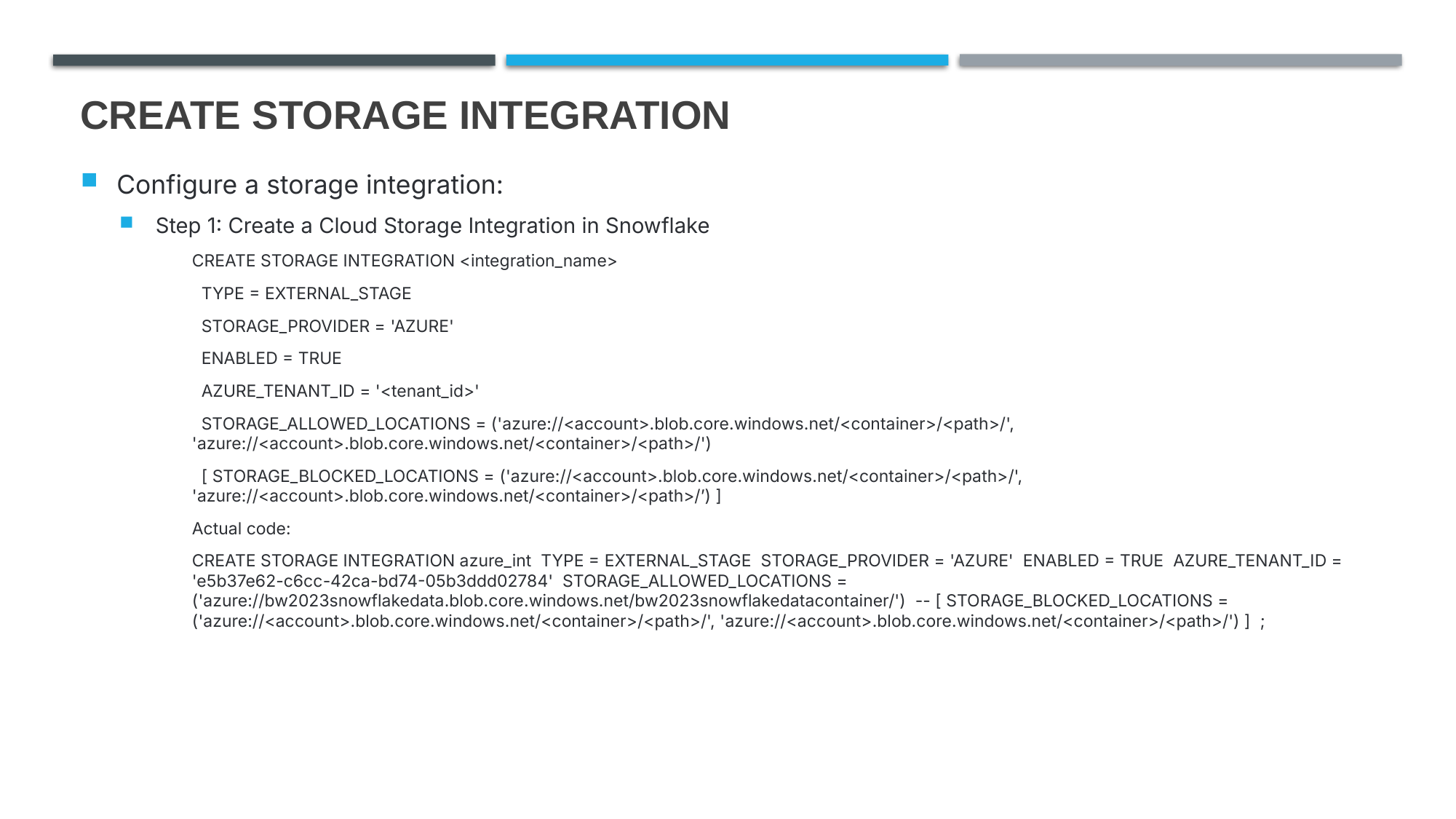

# Create storage integration
Configure a storage integration:
Step 1: Create a Cloud Storage Integration in Snowflake
CREATE STORAGE INTEGRATION <integration_name>
  TYPE = EXTERNAL_STAGE
  STORAGE_PROVIDER = 'AZURE'
  ENABLED = TRUE
  AZURE_TENANT_ID = '<tenant_id>'
  STORAGE_ALLOWED_LOCATIONS = ('azure://<account>.blob.core.windows.net/<container>/<path>/', 'azure://<account>.blob.core.windows.net/<container>/<path>/')
  [ STORAGE_BLOCKED_LOCATIONS = ('azure://<account>.blob.core.windows.net/<container>/<path>/', 'azure://<account>.blob.core.windows.net/<container>/<path>/’) ]
Actual code:
CREATE STORAGE INTEGRATION azure_int  TYPE = EXTERNAL_STAGE  STORAGE_PROVIDER = 'AZURE'  ENABLED = TRUE  AZURE_TENANT_ID = 'e5b37e62-c6cc-42ca-bd74-05b3ddd02784'  STORAGE_ALLOWED_LOCATIONS = ('azure://bw2023snowflakedata.blob.core.windows.net/bw2023snowflakedatacontainer/')  -- [ STORAGE_BLOCKED_LOCATIONS = ('azure://<account>.blob.core.windows.net/<container>/<path>/', 'azure://<account>.blob.core.windows.net/<container>/<path>/') ]  ;